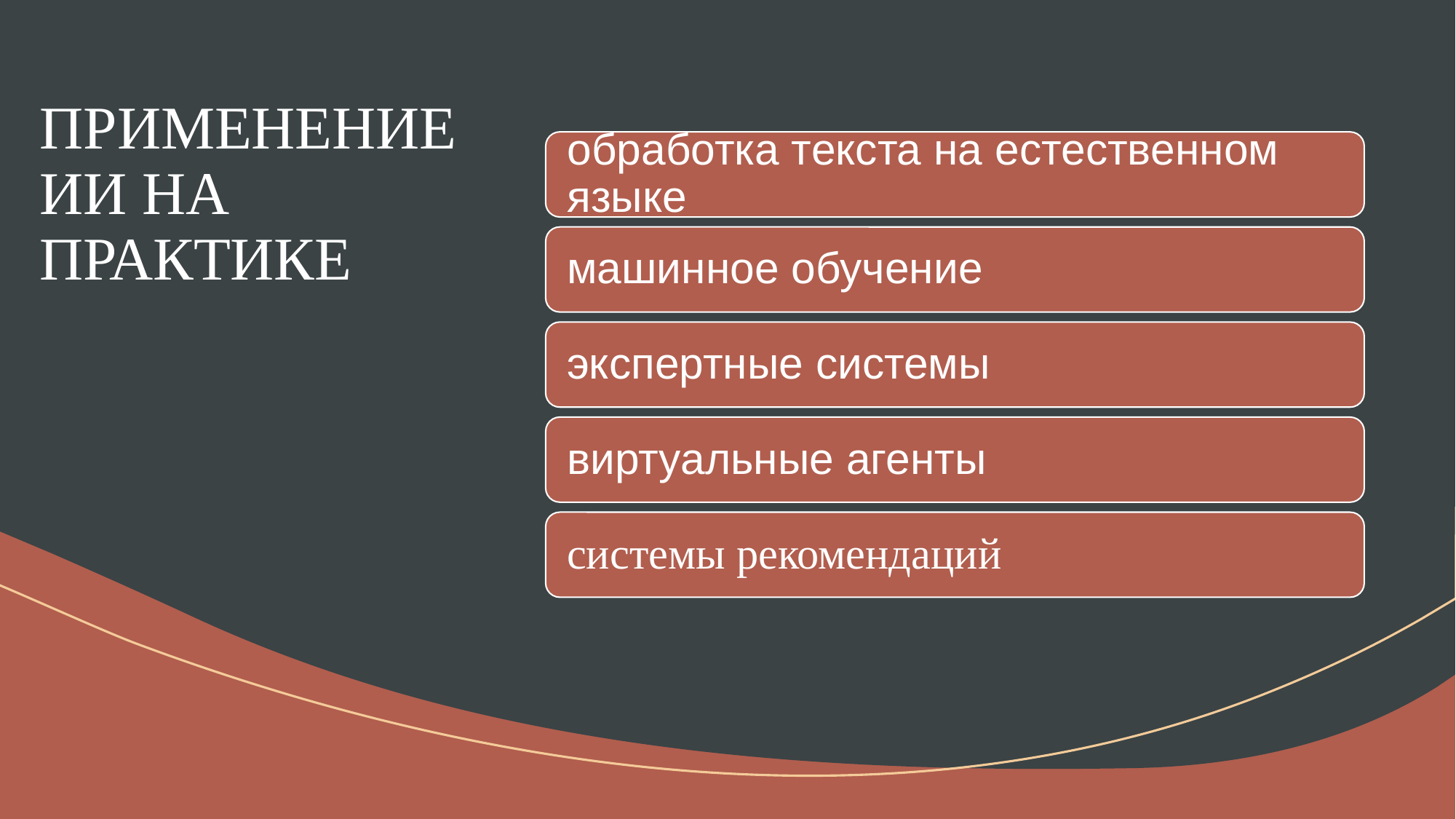

# ПРИМЕНЕНИЕ ИИ НА ПРАКТИКЕ
обработка текста на естественном языке
машинное обучение
экспертные системы
виртуальные агенты
системы рекомендаций